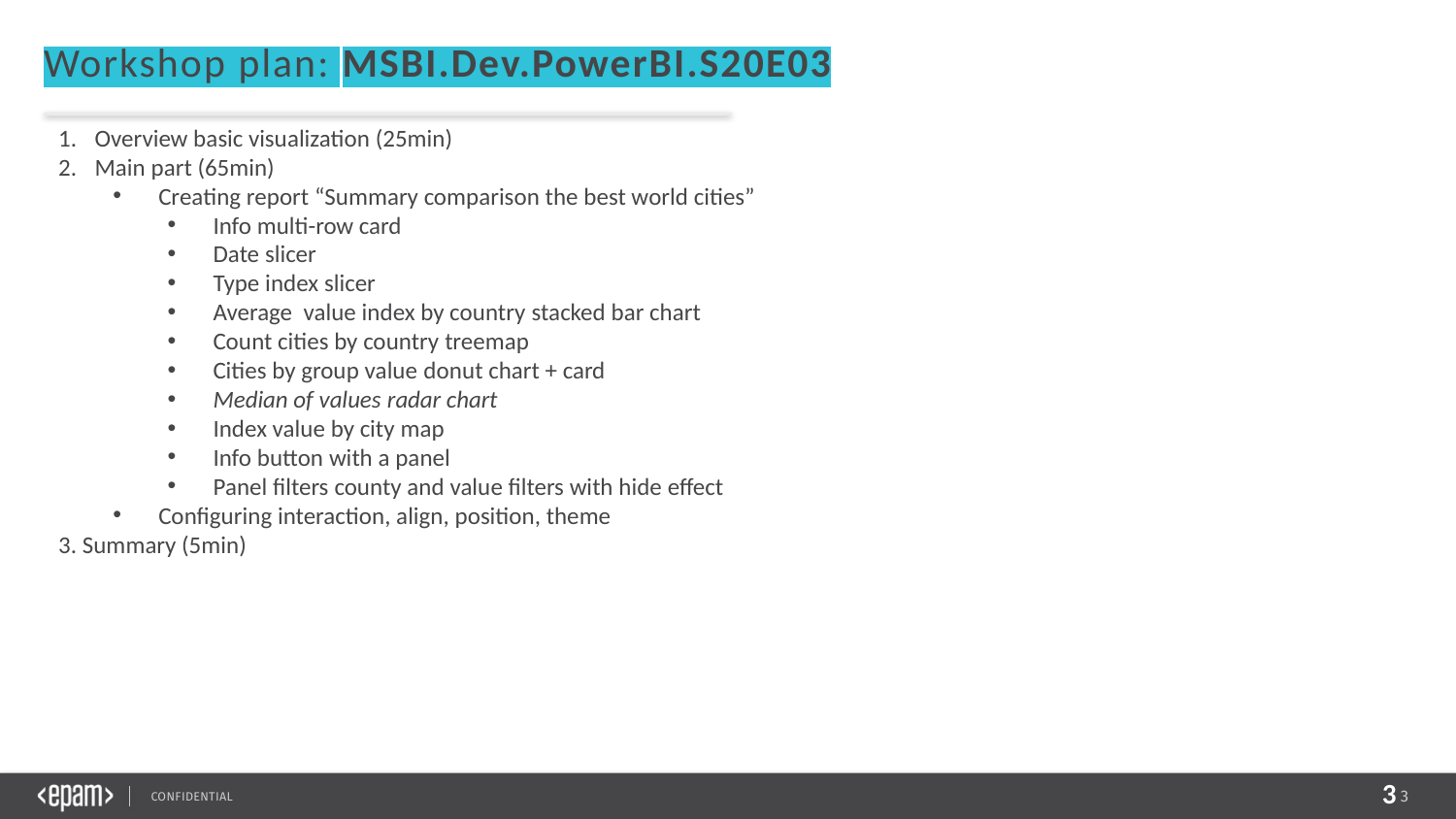

Workshop plan: MSBI.Dev.PowerBI.S20E03
Overview basic visualization (25min)
Main part (65min)
Creating report “Summary comparison the best world cities”
Info multi-row card
Date slicer
Type index slicer
Average  value index by country stacked bar chart
Count cities by country treemap
Cities by group value donut chart + card
Median of values radar chart
Index value by city map
Info button with a panel
Panel filters county and value filters with hide effect
Configuring interaction, align, position, theme
3. Summary (5min)

3